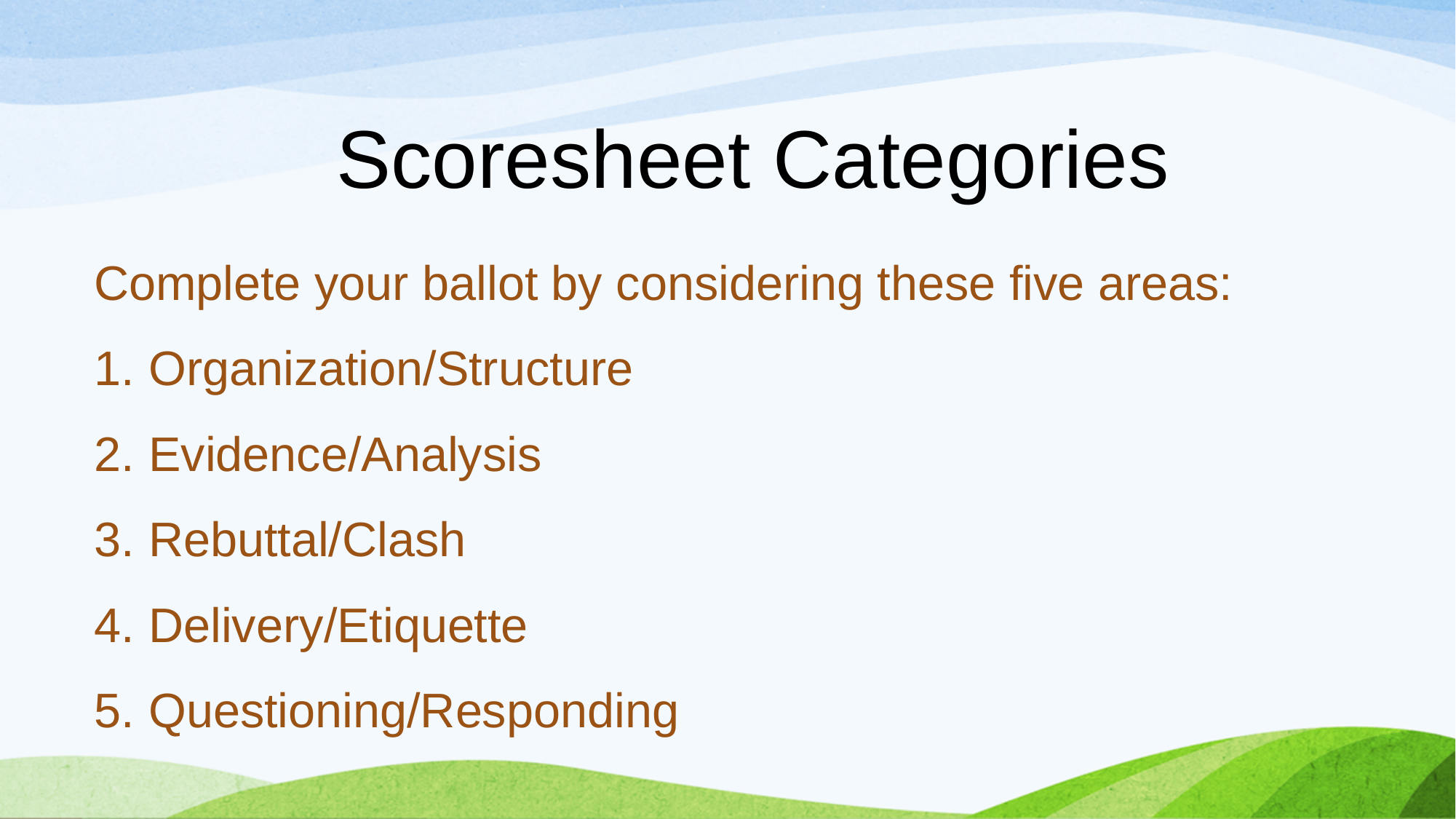

# Scoresheet Categories
Complete your ballot by considering these five areas:
Organization/Structure
Evidence/Analysis
Rebuttal/Clash
Delivery/Etiquette
Questioning/Responding